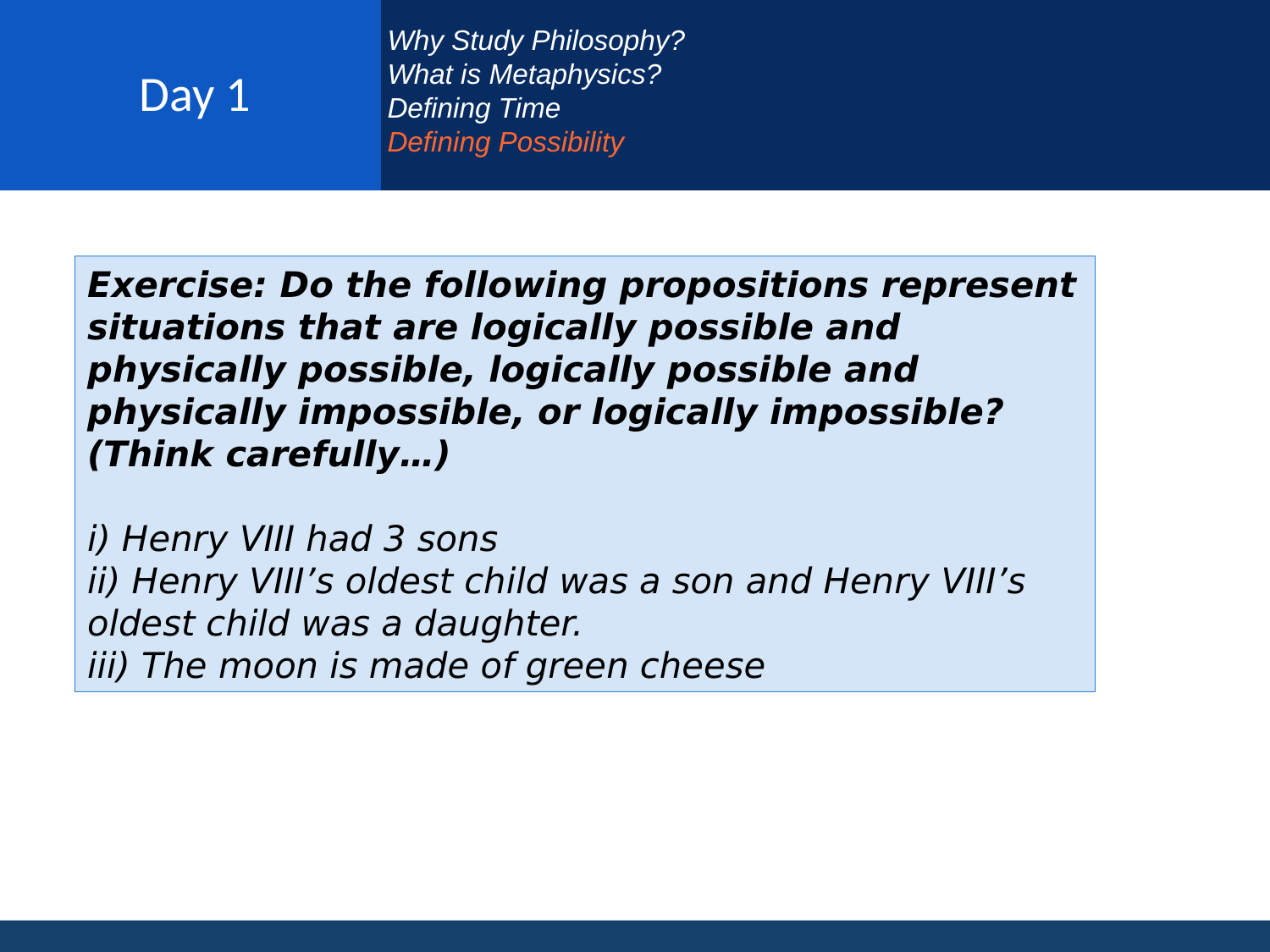

# Day 1
Why Study Philosophy?
What is Metaphysics?
Defining Time
Defining Possibility

Exercise: Do the following propositions represent situations that are logically possible and physically possible, logically possible and physically impossible, or logically impossible? (Think carefully…)

i) Henry VIII had 3 sons
ii) Henry VIII’s oldest child was a son and Henry VIII’s oldest child was a daughter.
iii) The moon is made of green cheese